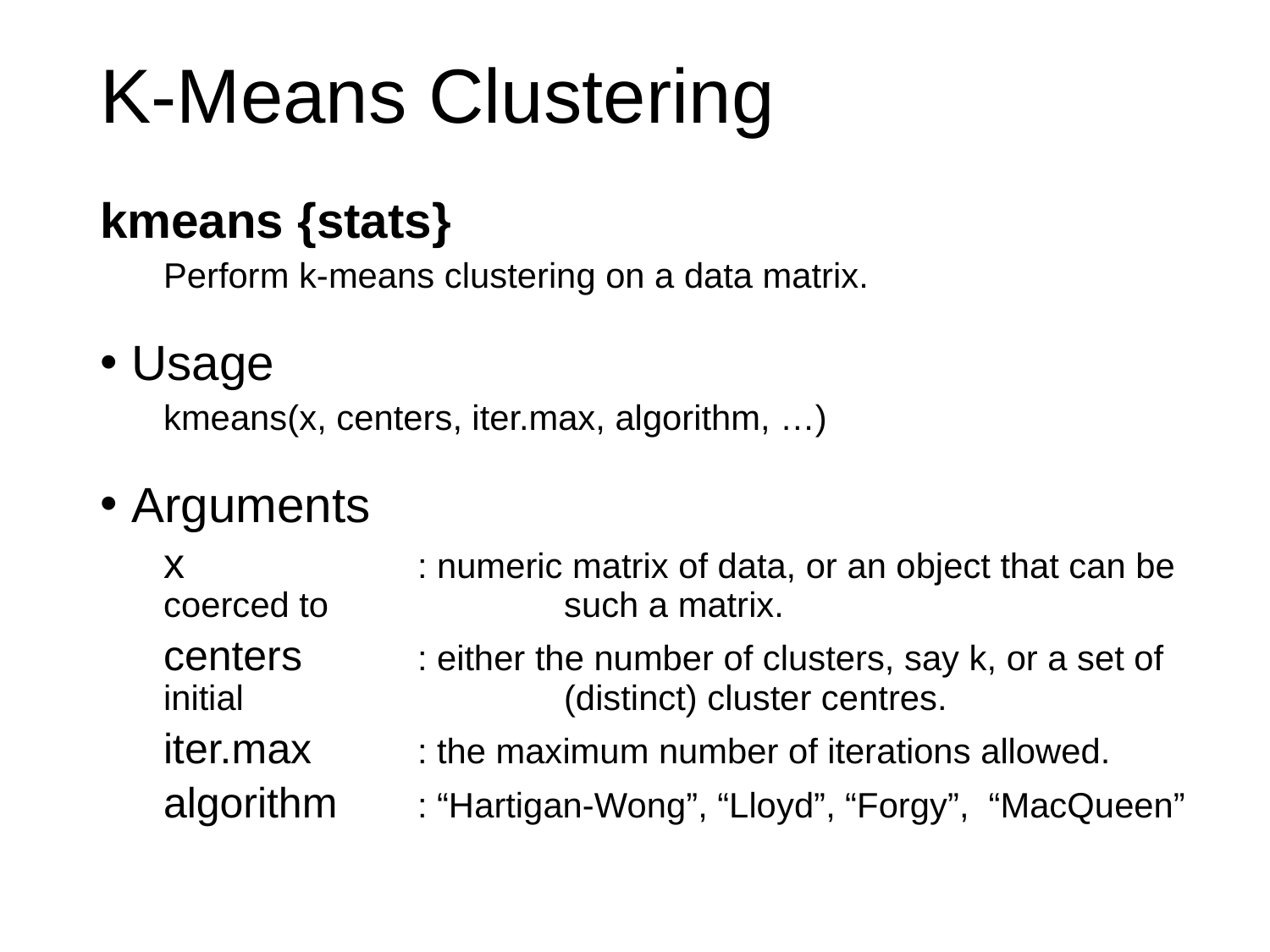

# K-Means Clustering
kmeans {stats}
Perform k-means clustering on a data matrix.

Usage
kmeans(x, centers, iter.max, algorithm, …)

Arguments
x		: numeric matrix of data, or an object that can be coerced to 		  such a matrix.
centers	: either the number of clusters, say k, or a set of initial 			  (distinct) cluster centres.
iter.max	: the maximum number of iterations allowed.
algorithm	: “Hartigan-Wong”, “Lloyd”, “Forgy”,  “MacQueen”